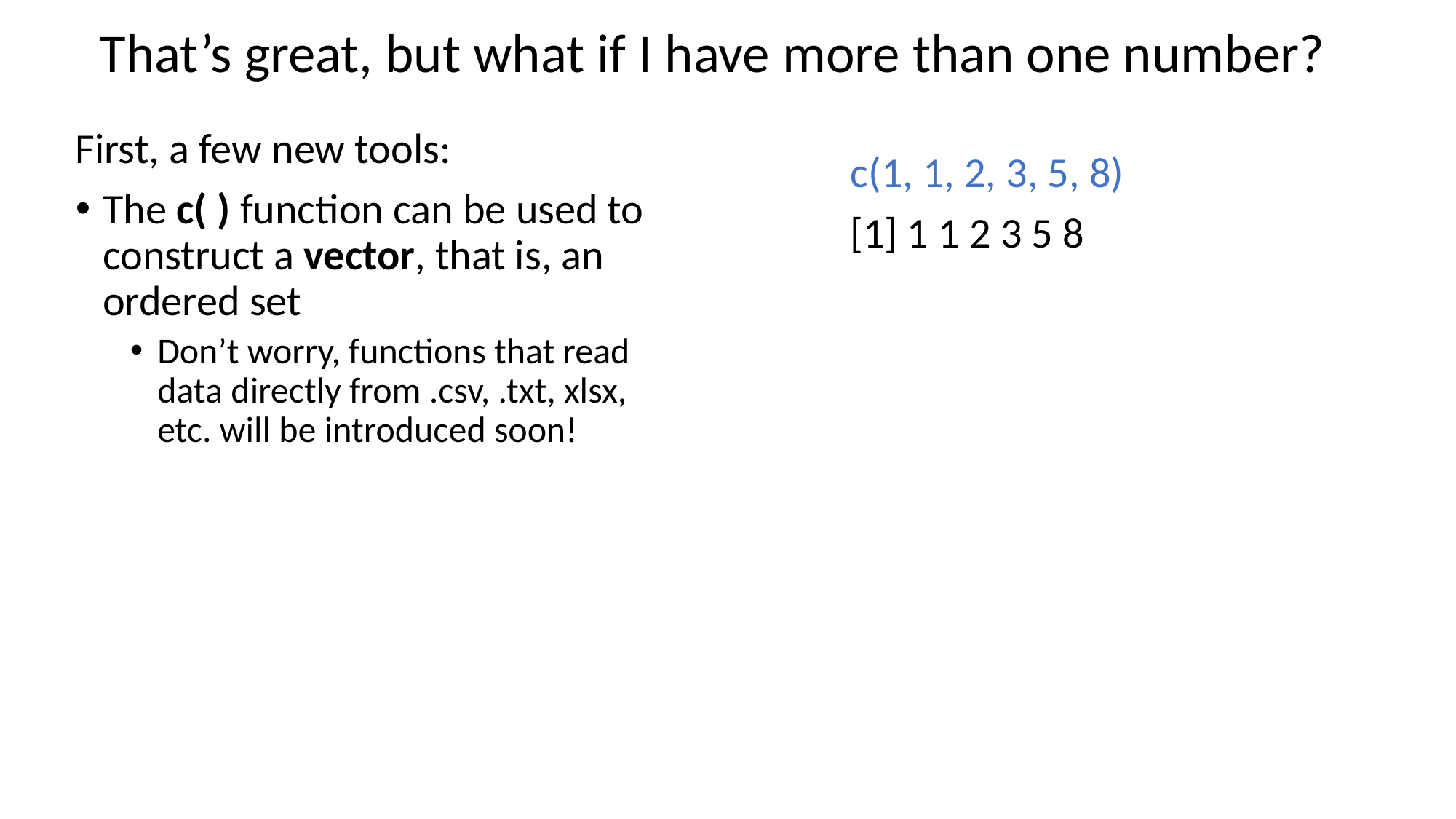

# That’s great, but what if I have more than one number?
First, a few new tools:
The c( ) function can be used to construct a vector, that is, an ordered set
Don’t worry, functions that read data directly from .csv, .txt, xlsx, etc. will be introduced soon!
c(1, 1, 2, 3, 5, 8)
[1] 1 1 2 3 5 8